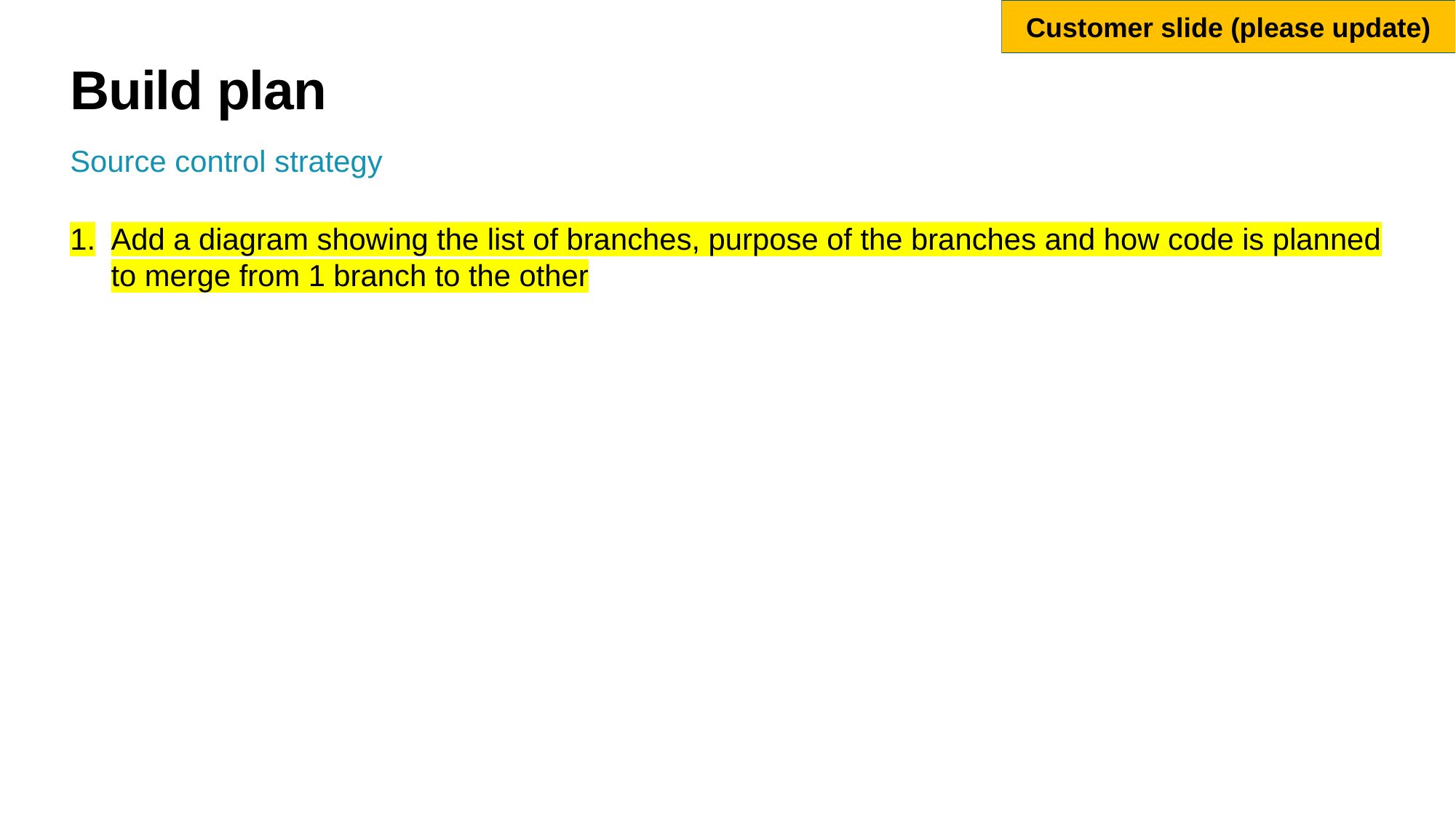

# Build plan
Source control strategy
Add a diagram showing the list of branches, purpose of the branches and how code is planned to merge from 1 branch to the other